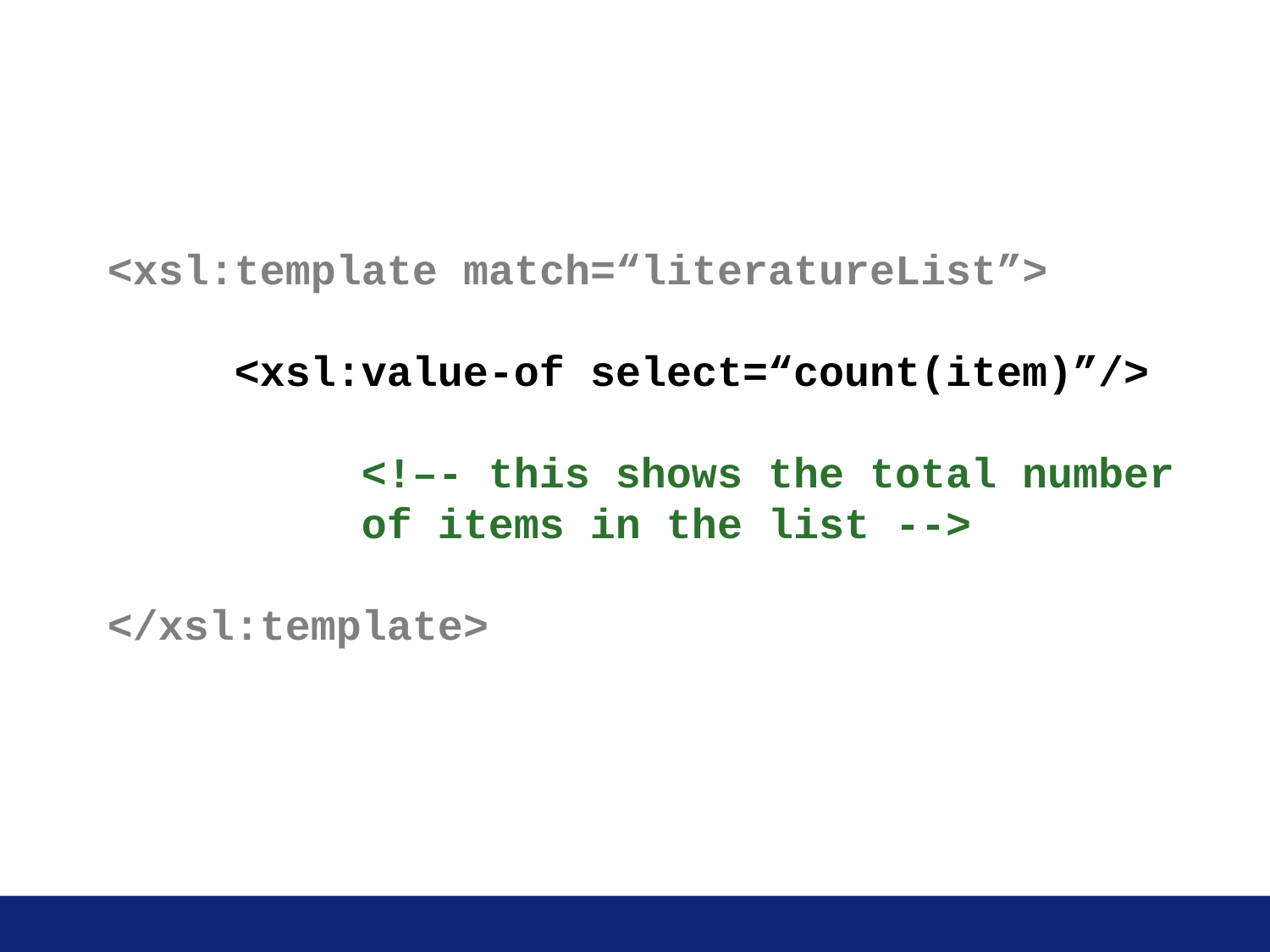

<xsl:template match=“literatureList”>

	<xsl:value-of select=“count(item)”/>
		<!–- this shows the total number
		of items in the list -->

</xsl:template>